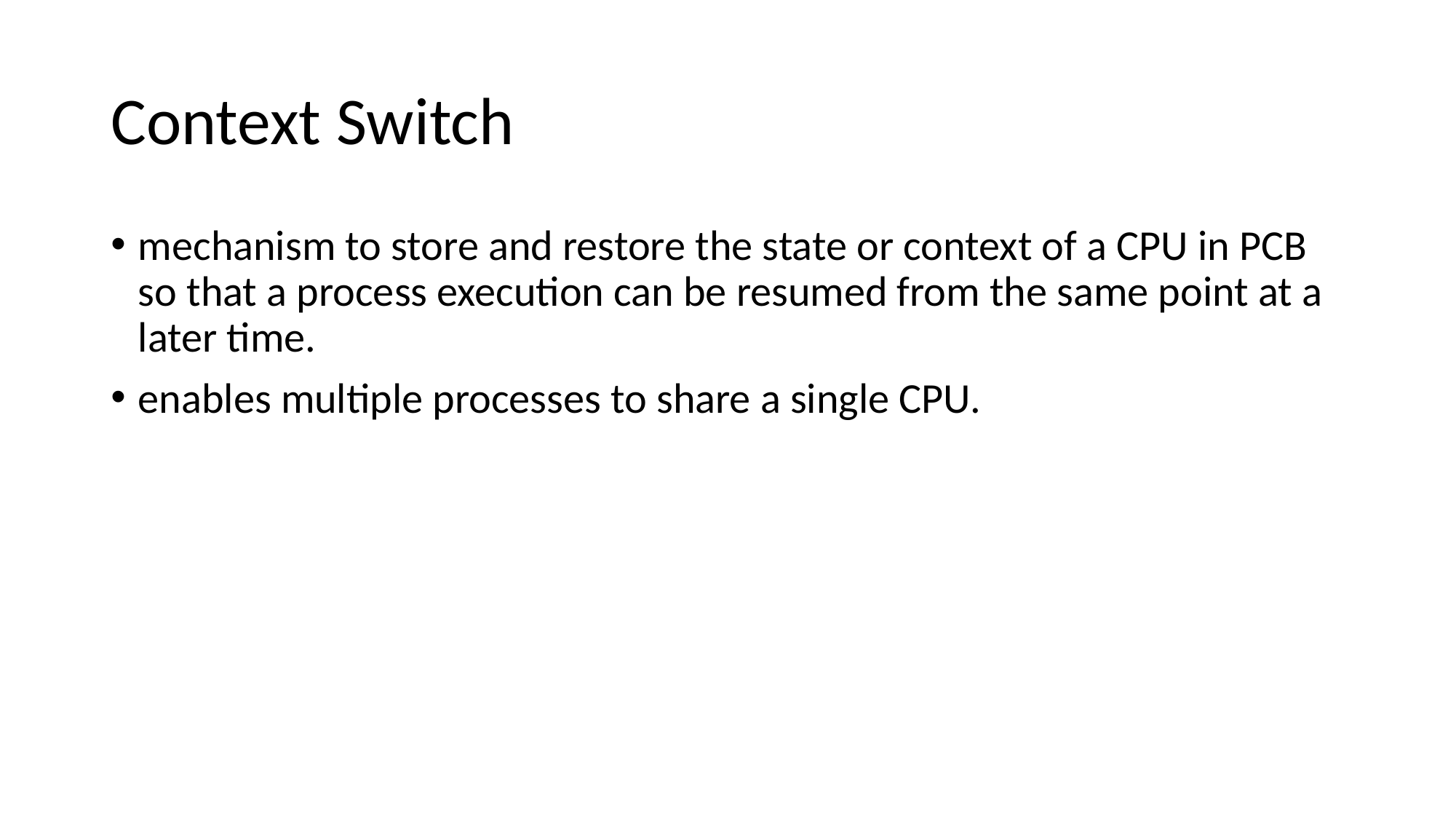

# Context Switch
mechanism to store and restore the state or context of a CPU in PCB so that a process execution can be resumed from the same point at a later time.
enables multiple processes to share a single CPU.